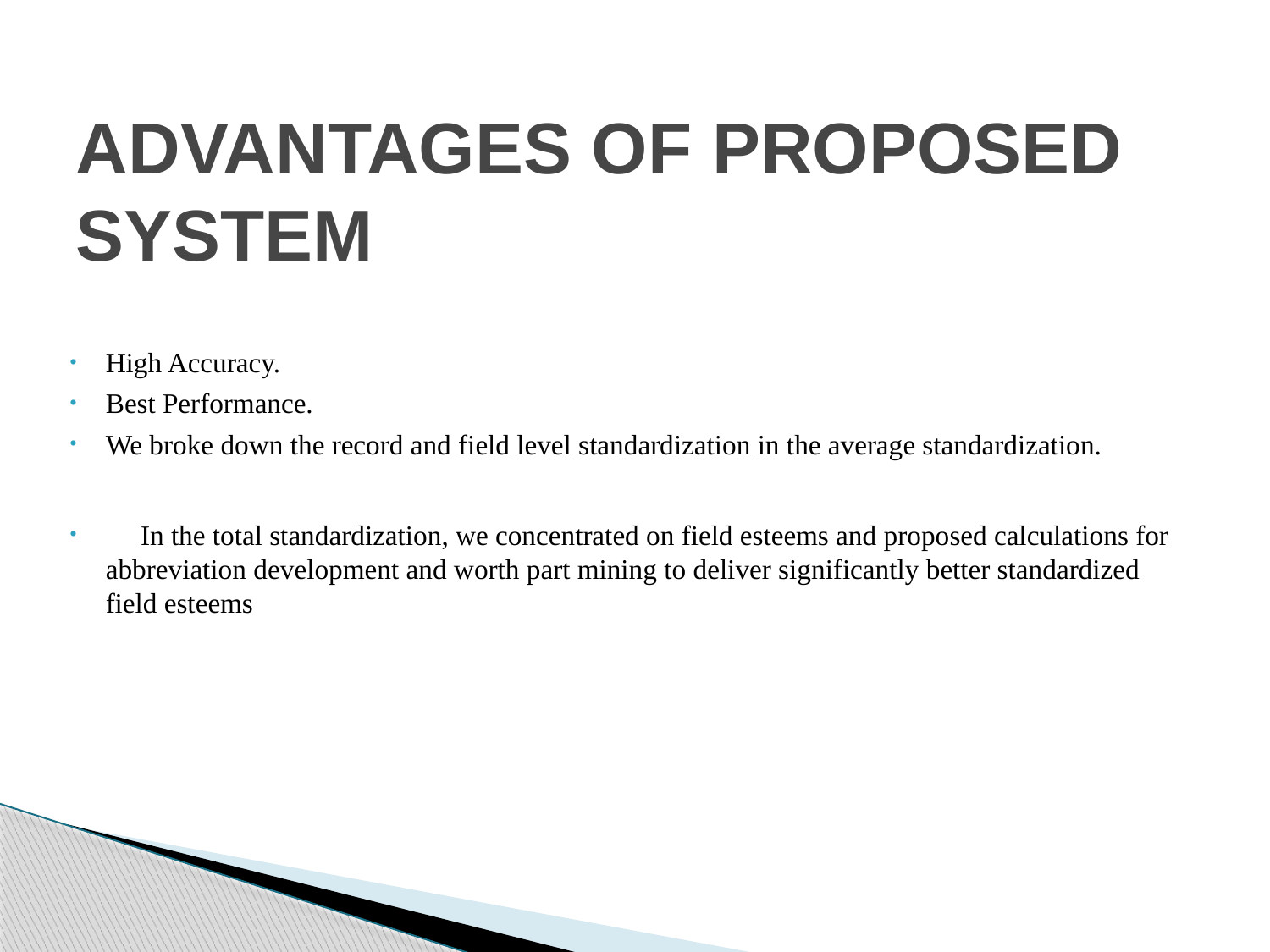

# ADVANTAGES OF PROPOSED SYSTEM
High Accuracy.
Best Performance.
We broke down the record and field level standardization in the average standardization.

     In the total standardization, we concentrated on field esteems and proposed calculations for abbreviation development and worth part mining to deliver significantly better standardized field esteems